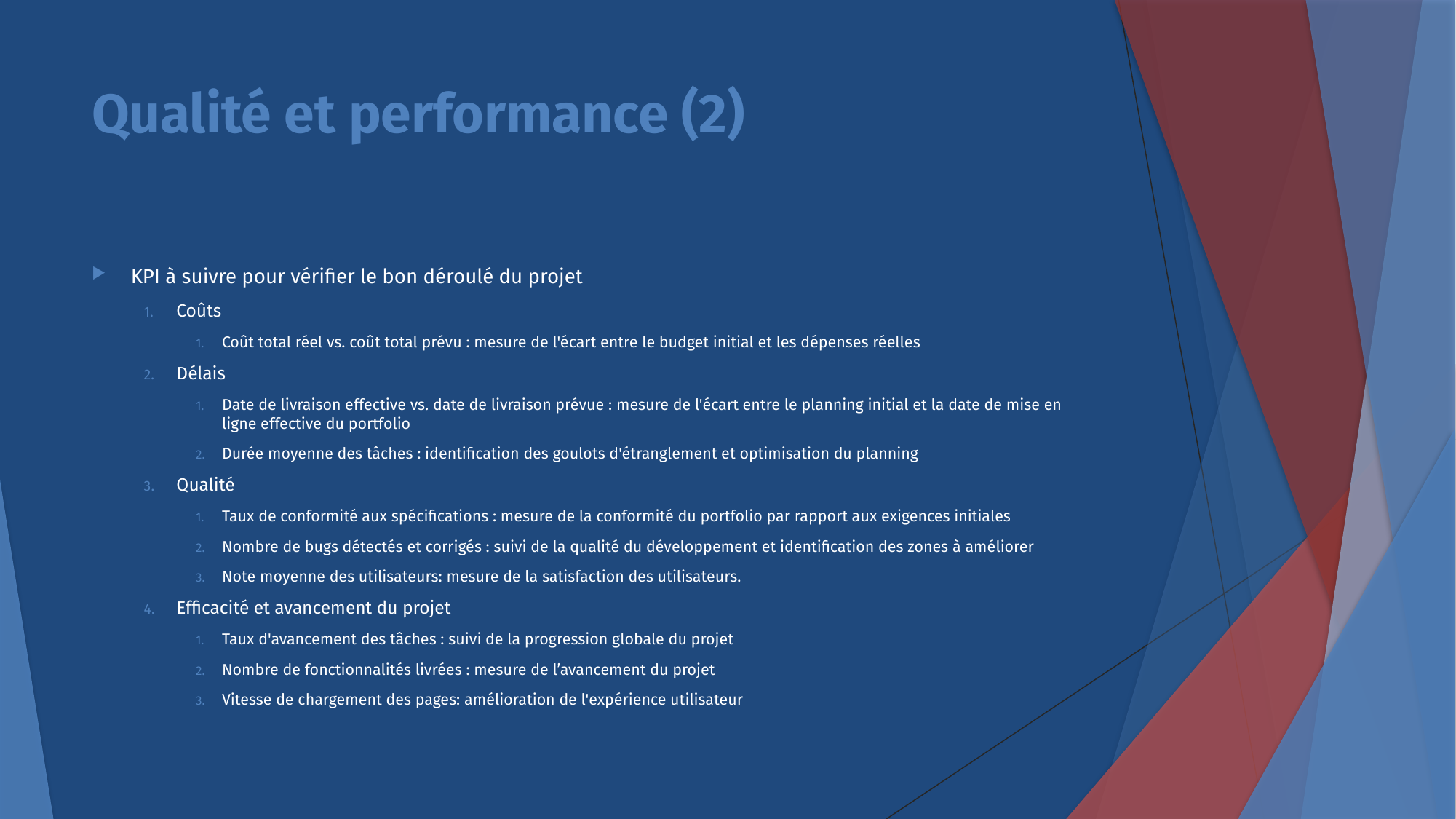

# Qualité et performance (2)
KPI à suivre pour vérifier le bon déroulé du projet
Coûts
Coût total réel vs. coût total prévu : mesure de l'écart entre le budget initial et les dépenses réelles
Délais
Date de livraison effective vs. date de livraison prévue : mesure de l'écart entre le planning initial et la date de mise en ligne effective du portfolio
Durée moyenne des tâches : identification des goulots d'étranglement et optimisation du planning
Qualité
Taux de conformité aux spécifications : mesure de la conformité du portfolio par rapport aux exigences initiales
Nombre de bugs détectés et corrigés : suivi de la qualité du développement et identification des zones à améliorer
Note moyenne des utilisateurs: mesure de la satisfaction des utilisateurs.
Efficacité et avancement du projet
Taux d'avancement des tâches : suivi de la progression globale du projet
Nombre de fonctionnalités livrées : mesure de l’avancement du projet
Vitesse de chargement des pages: amélioration de l'expérience utilisateur